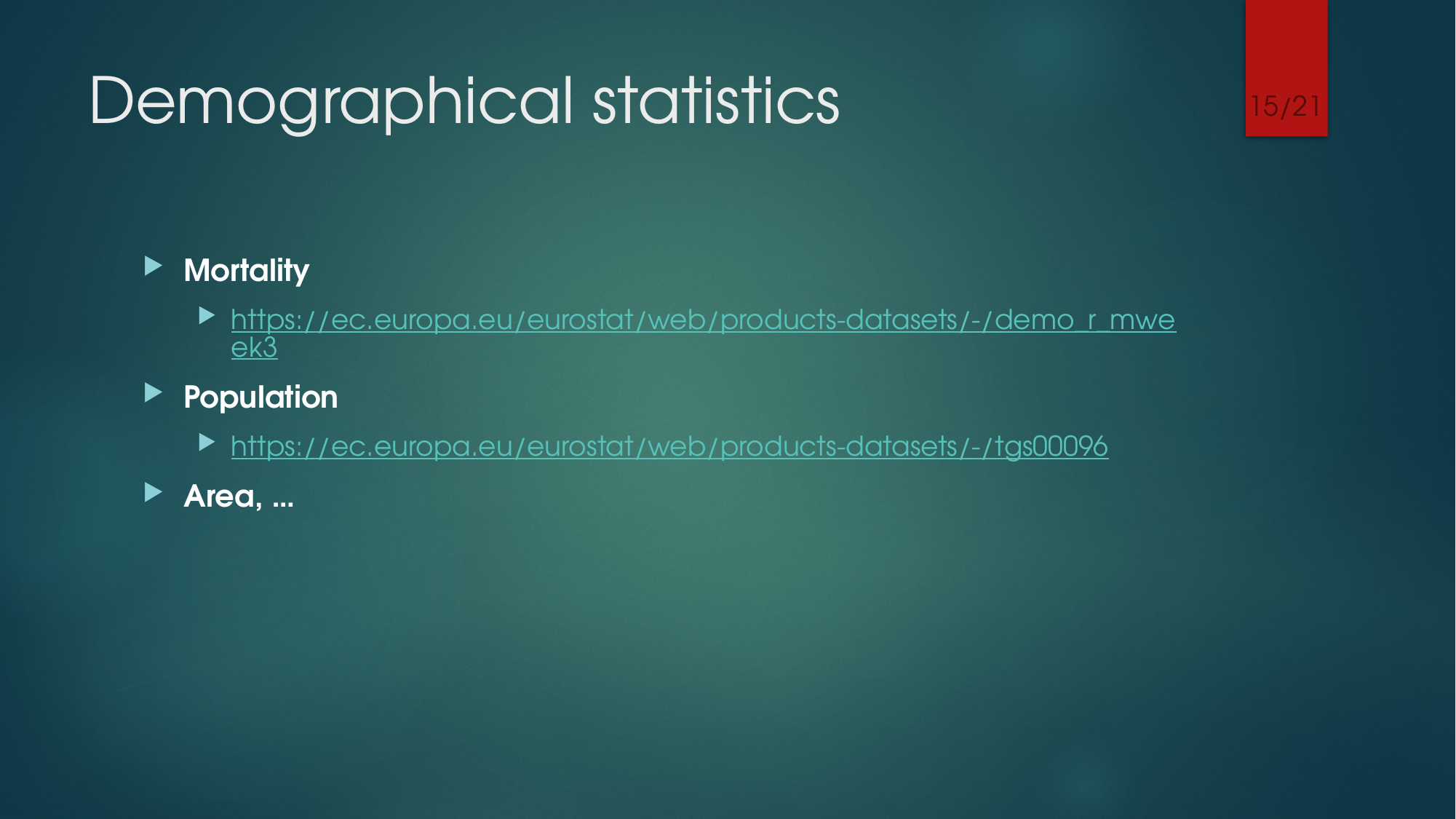

15/21
# Demographical statistics
Mortality
https://ec.europa.eu/eurostat/web/products-datasets/-/demo_r_mweek3
Population
https://ec.europa.eu/eurostat/web/products-datasets/-/tgs00096
Area, …